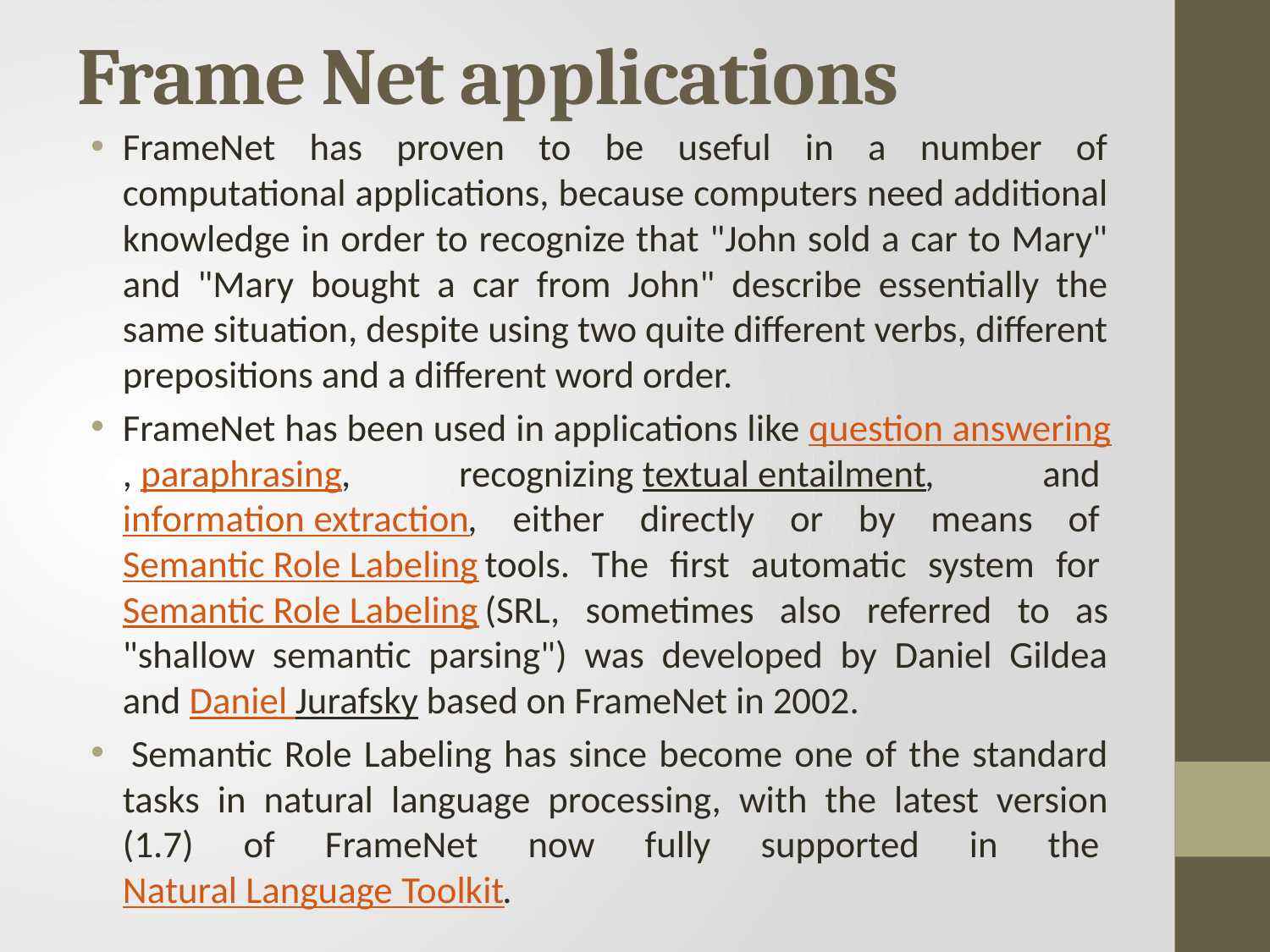

# Frame Net applications
FrameNet has proven to be useful in a number of computational applications, because computers need additional knowledge in order to recognize that "John sold a car to Mary" and "Mary bought a car from John" describe essentially the same situation, despite using two quite different verbs, different prepositions and a different word order.
FrameNet has been used in applications like question answering, paraphrasing, recognizing textual entailment, and information extraction, either directly or by means of Semantic Role Labeling tools. The first automatic system for Semantic Role Labeling (SRL, sometimes also referred to as "shallow semantic parsing") was developed by Daniel Gildea and Daniel Jurafsky based on FrameNet in 2002.
 Semantic Role Labeling has since become one of the standard tasks in natural language processing, with the latest version (1.7) of FrameNet now fully supported in the Natural Language Toolkit.